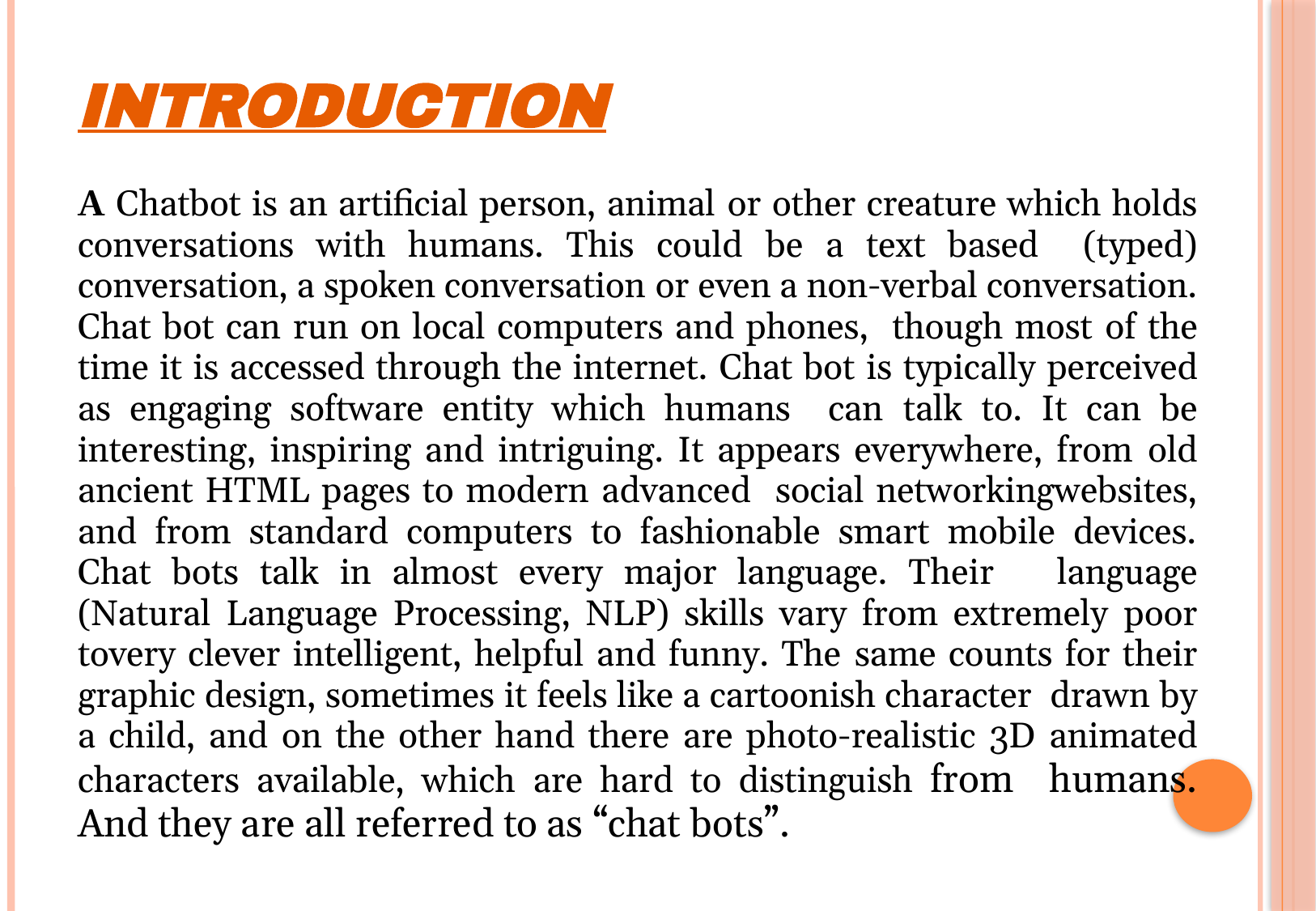

# INTRODUCTION
A Chatbot is an artificial person, animal or other creature which holds conversations with humans. This could be a text based  (typed) conversation, a spoken conversation or even a non-verbal conversation. Chat bot can run on local computers and phones,  though most of the time it is accessed through the internet. Chat bot is typically perceived as engaging software entity which humans  can talk to. It can be interesting, inspiring and intriguing. It appears everywhere, from old ancient HTML pages to modern advanced  social networkingwebsites, and from standard computers to fashionable smart mobile devices. Chat bots talk in almost every major language. Their   language (Natural Language Processing, NLP) skills vary from extremely poor tovery clever intelligent, helpful and funny. The same counts for their graphic design, sometimes it feels like a cartoonish character  drawn by a child, and on the other hand there are photo-realistic 3D animated characters available, which are hard to distinguish from  humans. And they are all referred to as “chat bots”.